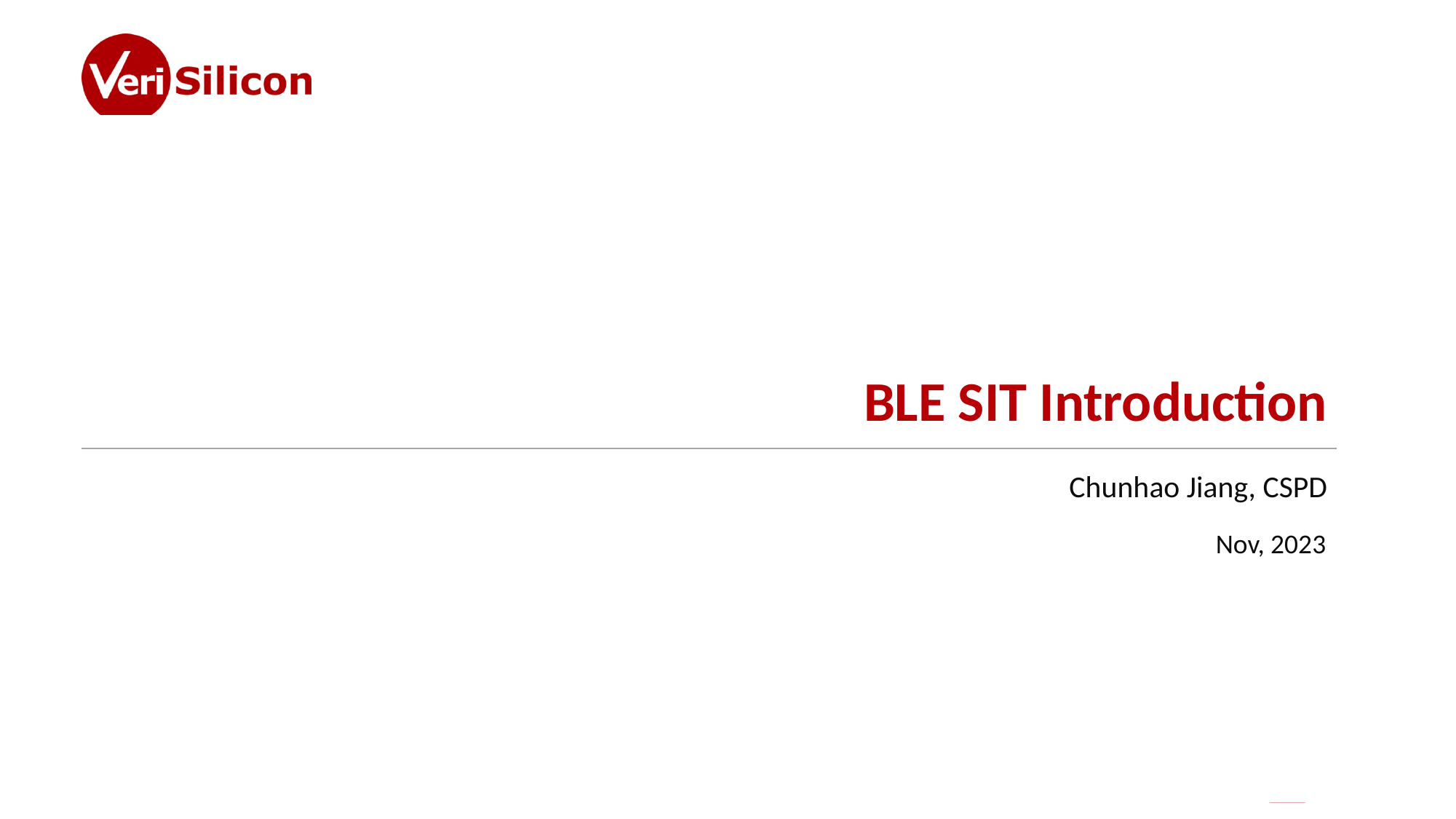

# BLE SIT Introduction
Chunhao Jiang, CSPD
	Nov, 2023